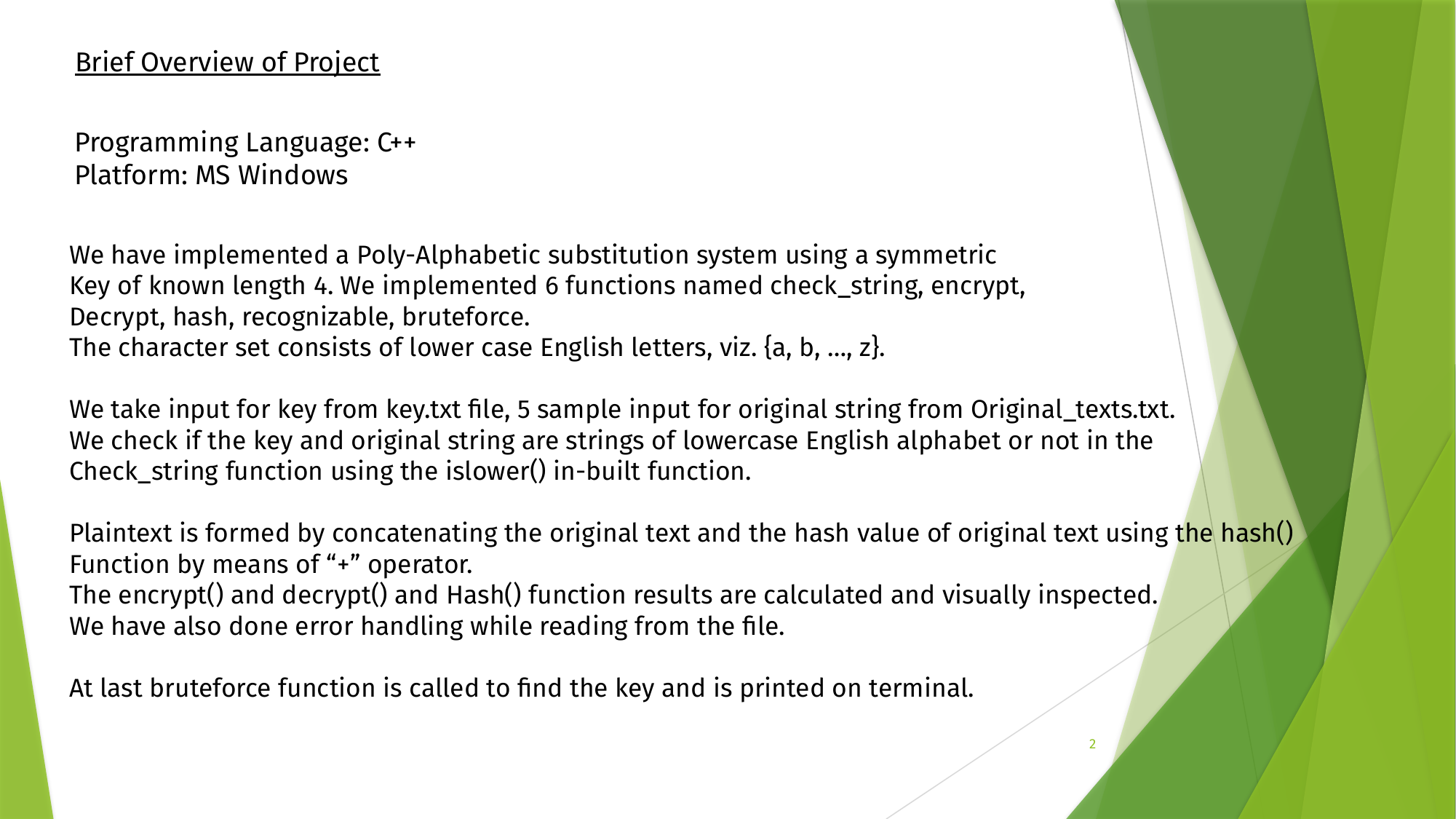

Brief Overview of Project
Programming Language: C++
Platform: MS Windows
We have implemented a Poly-Alphabetic substitution system using a symmetric
Key of known length 4. We implemented 6 functions named check_string, encrypt,
Decrypt, hash, recognizable, bruteforce.
The character set consists of lower case English letters, viz. {a, b, …, z}.

We take input for key from key.txt file, 5 sample input for original string from Original_texts.txt.
We check if the key and original string are strings of lowercase English alphabet or not in the
Check_string function using the islower() in-built function.

Plaintext is formed by concatenating the original text and the hash value of original text using the hash()
Function by means of “+” operator.
The encrypt() and decrypt() and Hash() function results are calculated and visually inspected.
We have also done error handling while reading from the file.

At last bruteforce function is called to find the key and is printed on terminal.

2